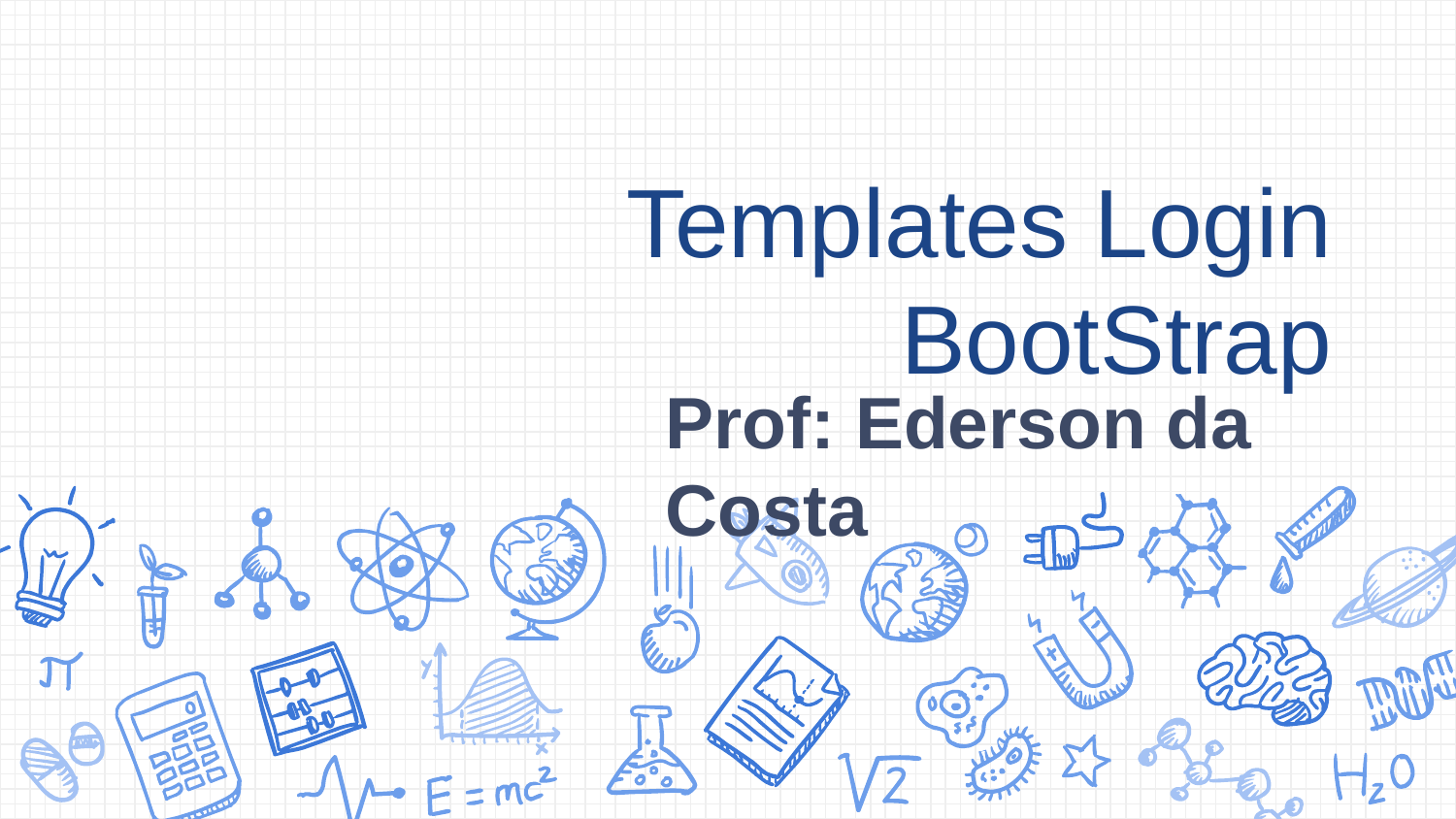

# Templates Login BootStrap
Prof: Ederson da Costa